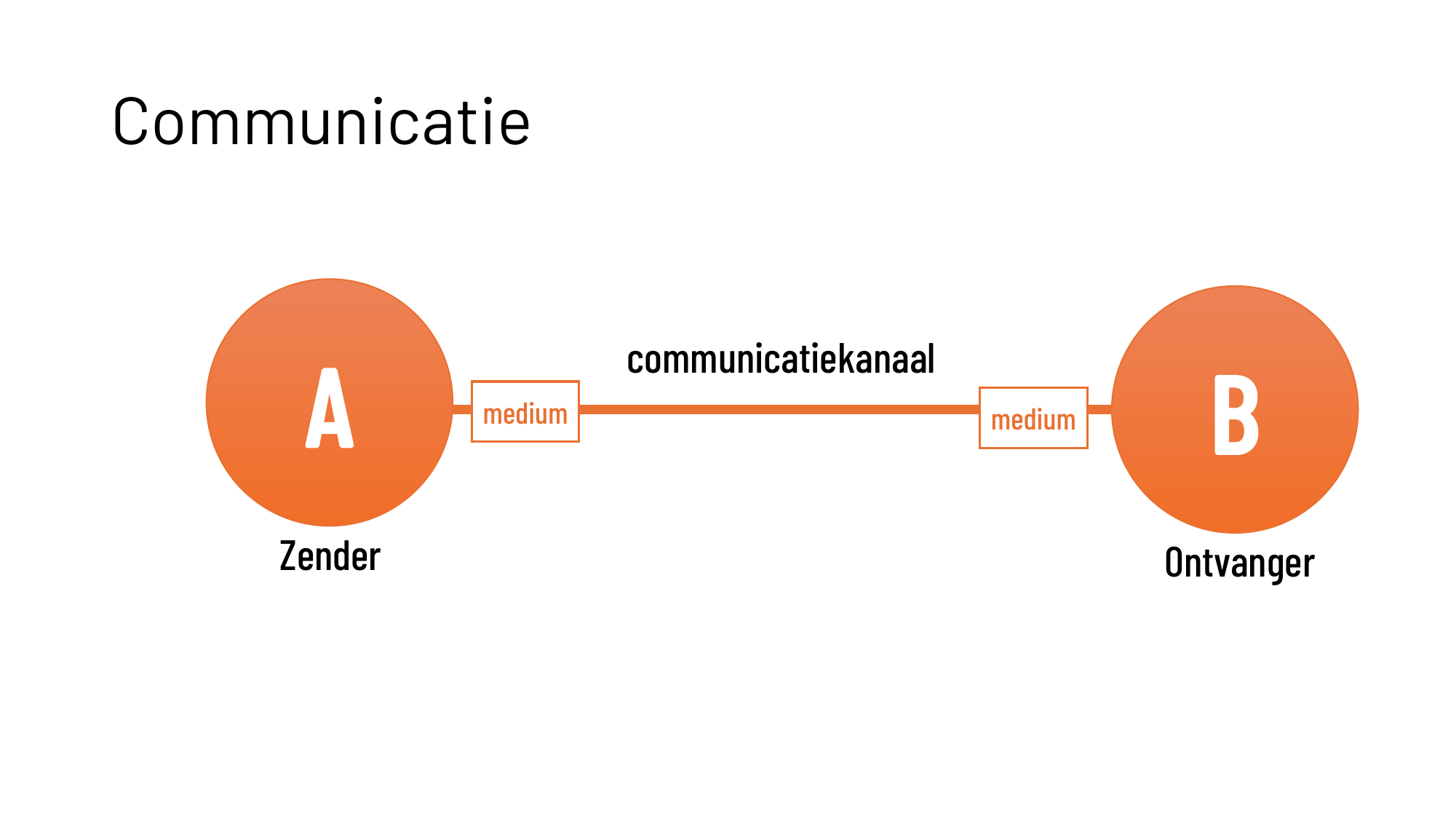

# Communicatie
A
B
communicatiekanaal
medium
medium
Zender
Ontvanger